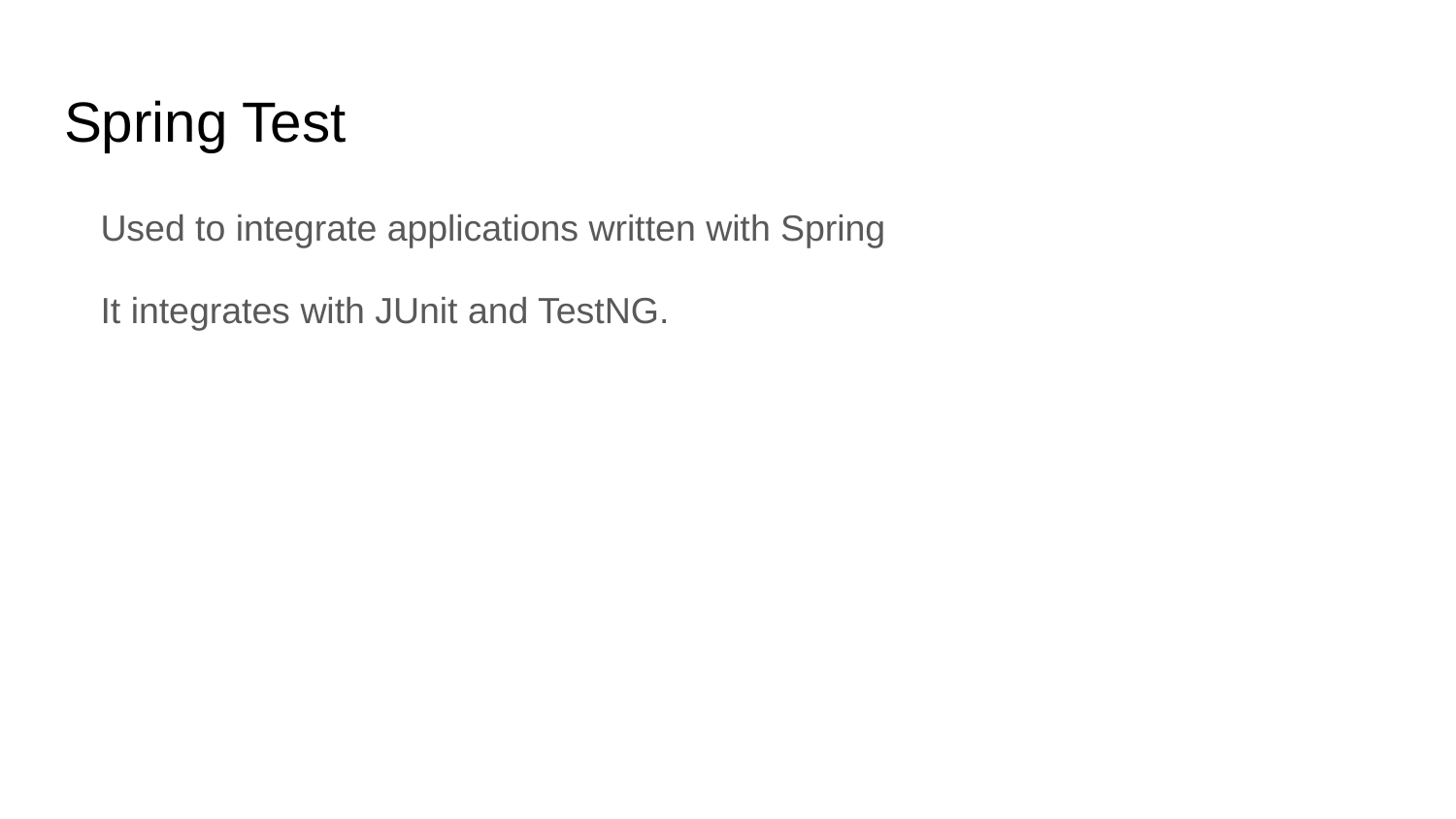

# Spring Test
Used to integrate applications written with Spring
It integrates with JUnit and TestNG.